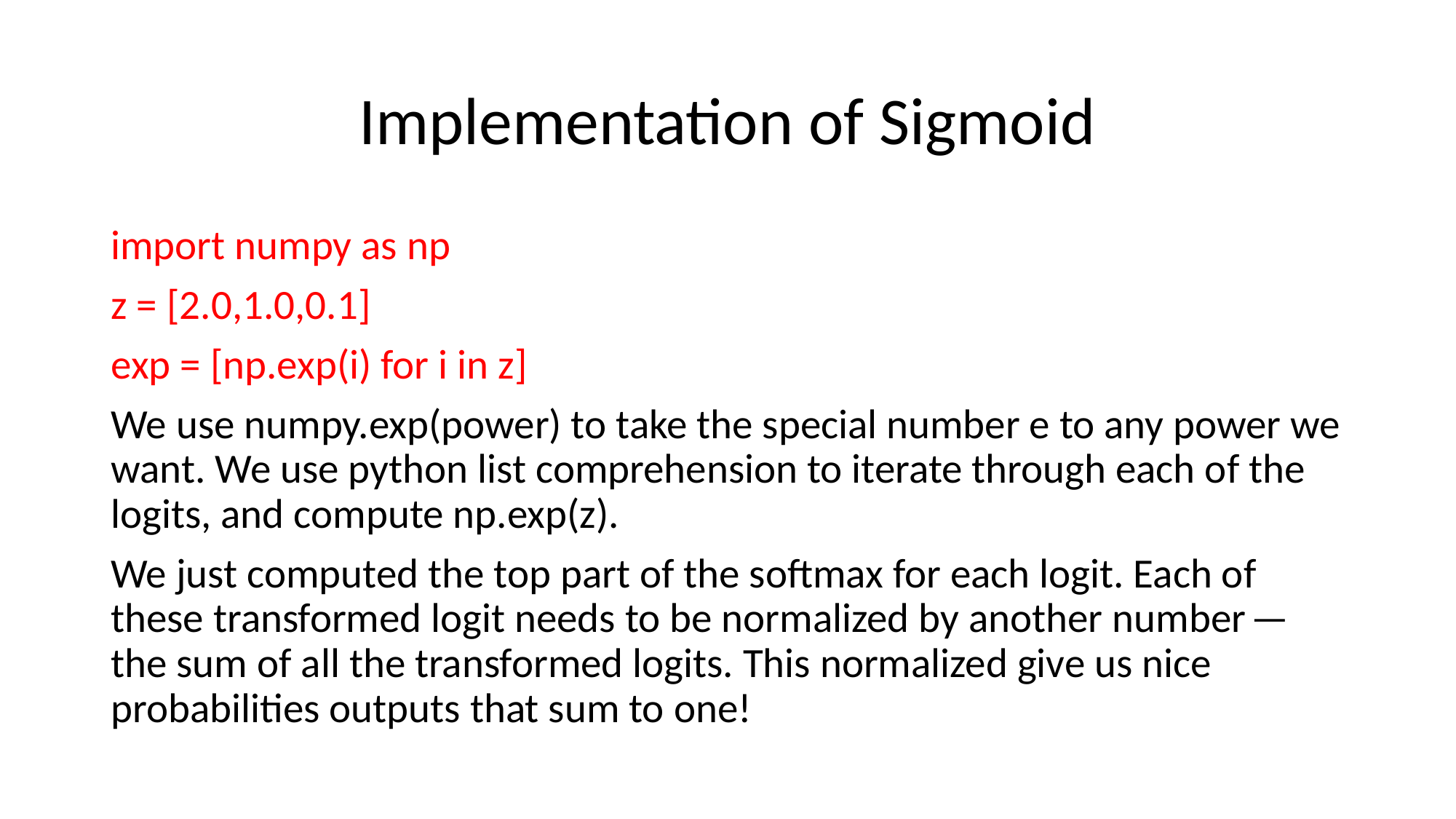

# Implementation of Sigmoid
import numpy as np
z = [2.0,1.0,0.1]
exp = [np.exp(i) for i in z]
We use numpy.exp(power) to take the special number e to any power we want. We use python list comprehension to iterate through each of the logits, and compute np.exp(z).
We just computed the top part of the softmax for each logit. Each of these transformed logit needs to be normalized by another number — the sum of all the transformed logits. This normalized give us nice probabilities outputs that sum to one!